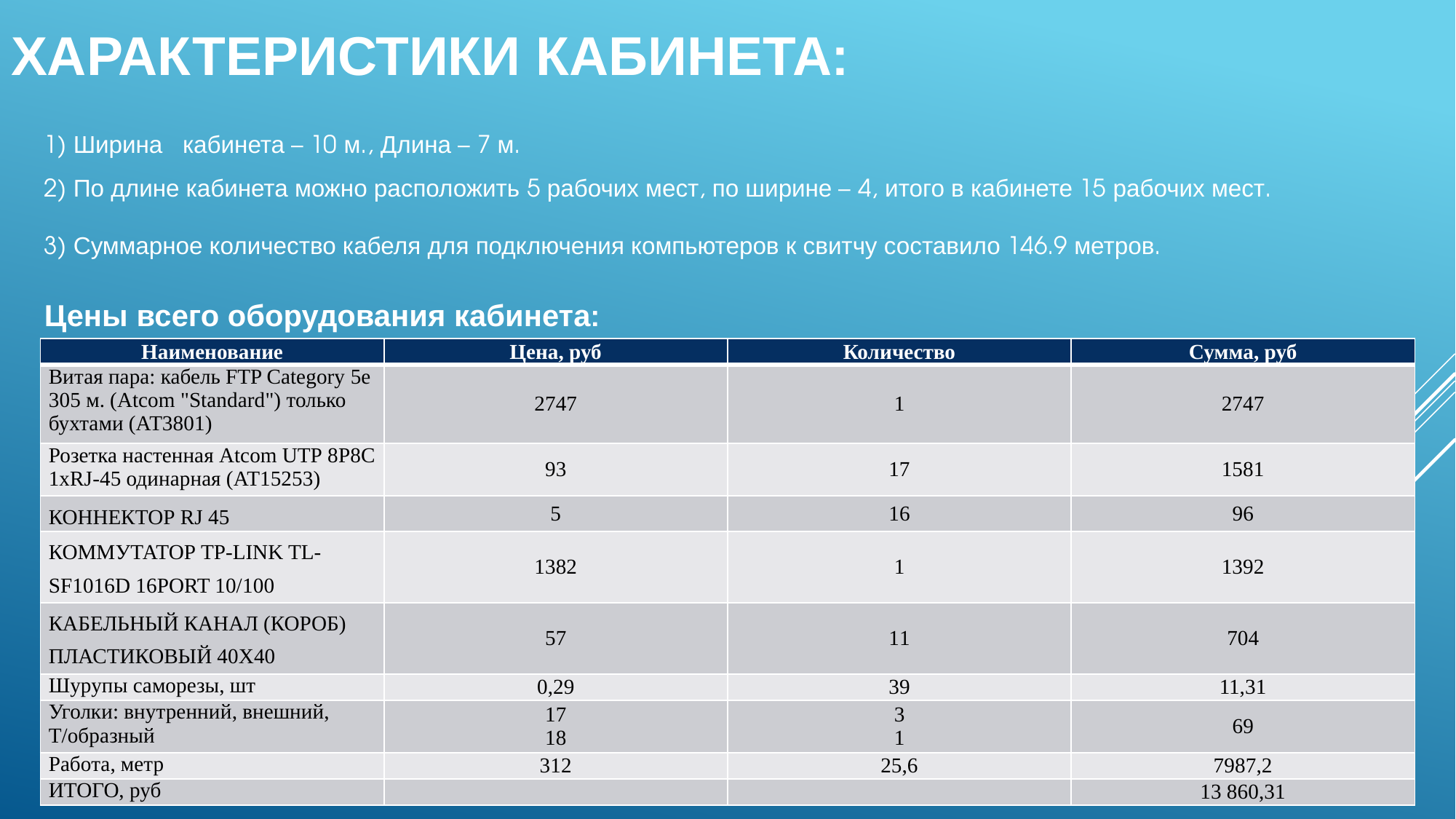

# Характеристики кабинета:
1) Ширина   кабинета – 10 м., Длина – 7 м.
2) По длине кабинета можно расположить 5 рабочих мест, по ширине – 4, итого в кабинете 15 рабочих мест.
3) Суммарное количество кабеля для подключения компьютеров к свитчу составило 146.9 метров.
Цены всего оборудования кабинета:

| Наименование | Цена, руб | Количество | Сумма, руб |
| --- | --- | --- | --- |
| Витая пара: кабель FTP Category 5e 305 м. (Atcom "Standard") только бухтами (АТ3801) | 2747 | 1 | 2747 |
| Розетка настенная Atcom UTP 8P8C 1xRJ-45 одинарная (АТ15253) | 93 | 17 | 1581 |
| Коннектор RJ 45 | 5 | 16 | 96 |
| Коммутатор TP-Link TL-SF1016D 16port 10/100 | 1382 | 1 | 1392 |
| Кабельный канал (короб) пластиковый 40x40 | 57 | 11 | 704 |
| Шурупы саморезы, шт | 0,29 | 39 | 11,31 |
| Уголки: внутренний, внешний, Т/образный | 17 18 | 3 1 | 69 |
| Работа, метр | 312 | 25,6 | 7987,2 |
| ИТОГО, руб |  |  | 13 860,31 |